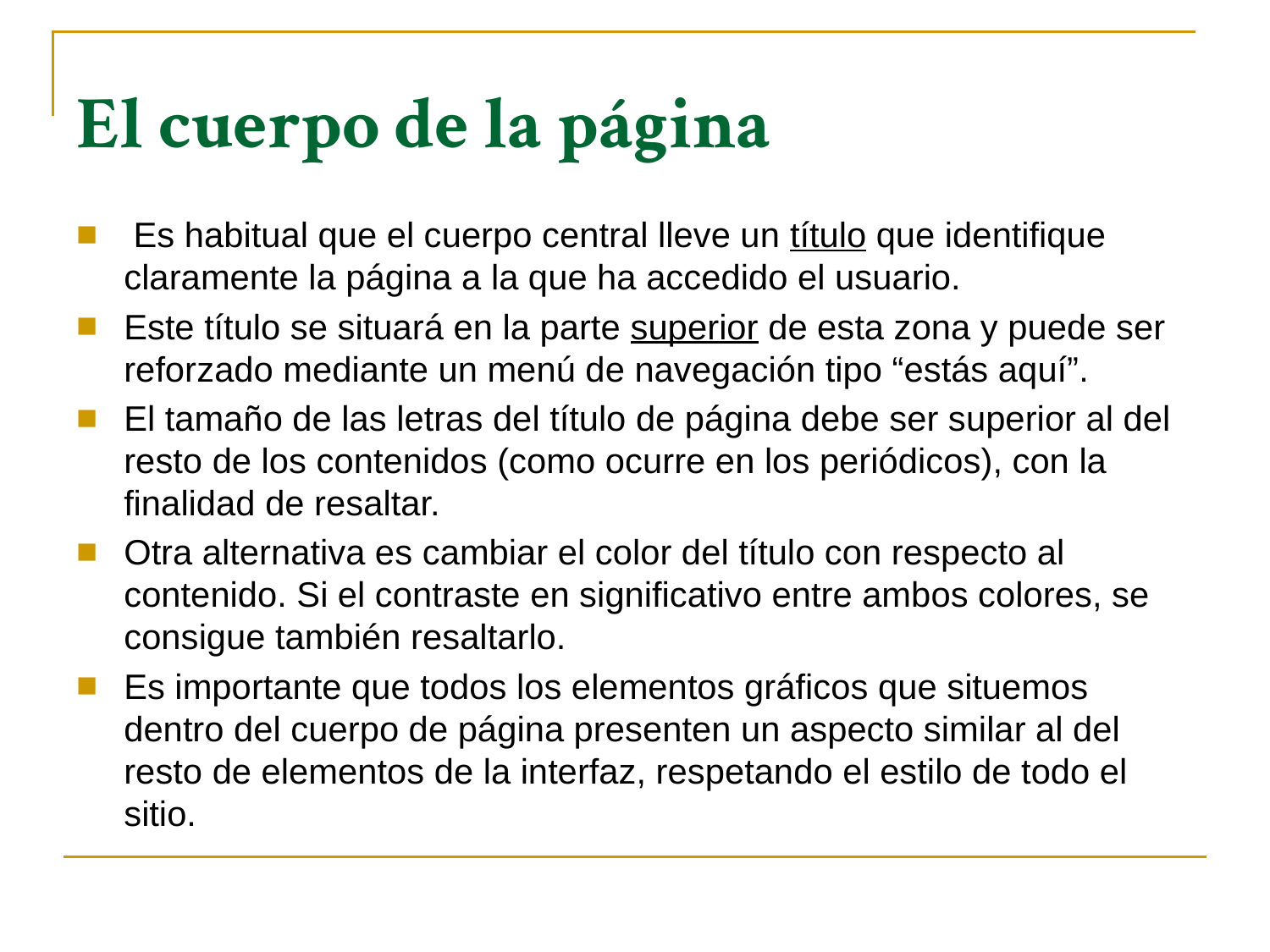

El cuerpo de la página
 Es habitual que el cuerpo central lleve un título que identifique claramente la página a la que ha accedido el usuario.
Este título se situará en la parte superior de esta zona y puede ser reforzado mediante un menú de navegación tipo “estás aquí”.
El tamaño de las letras del título de página debe ser superior al del resto de los contenidos (como ocurre en los periódicos), con la finalidad de resaltar.
Otra alternativa es cambiar el color del título con respecto al contenido. Si el contraste en significativo entre ambos colores, se consigue también resaltarlo.
Es importante que todos los elementos gráficos que situemos dentro del cuerpo de página presenten un aspecto similar al del resto de elementos de la interfaz, respetando el estilo de todo el sitio.